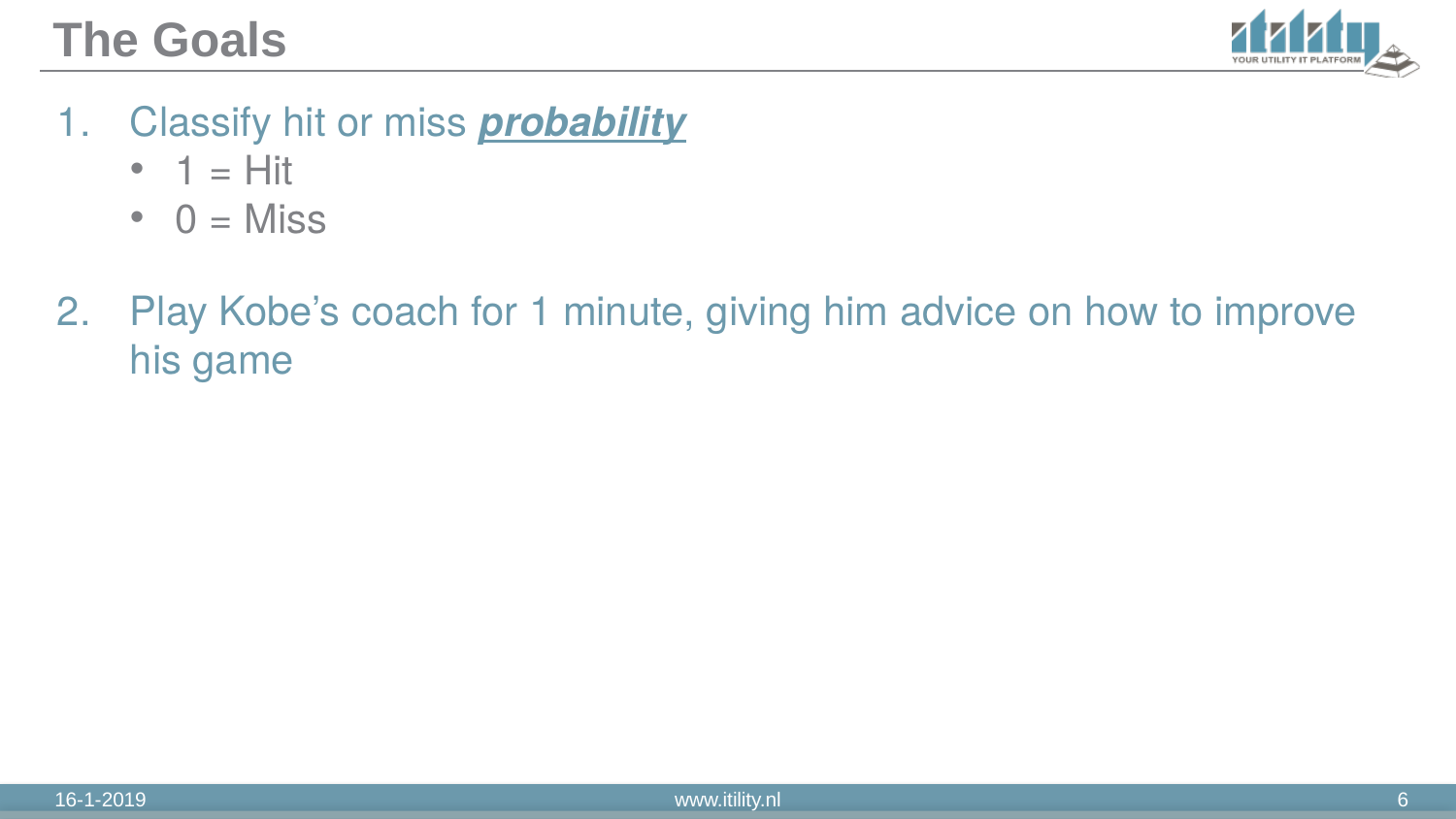

# The Goals

Classify hit or miss probability
1 = Hit
0 = Miss

Play Kobe’s coach for 1 minute, giving him advice on how to improve his game

16-1-2019
www.itility.nl
6